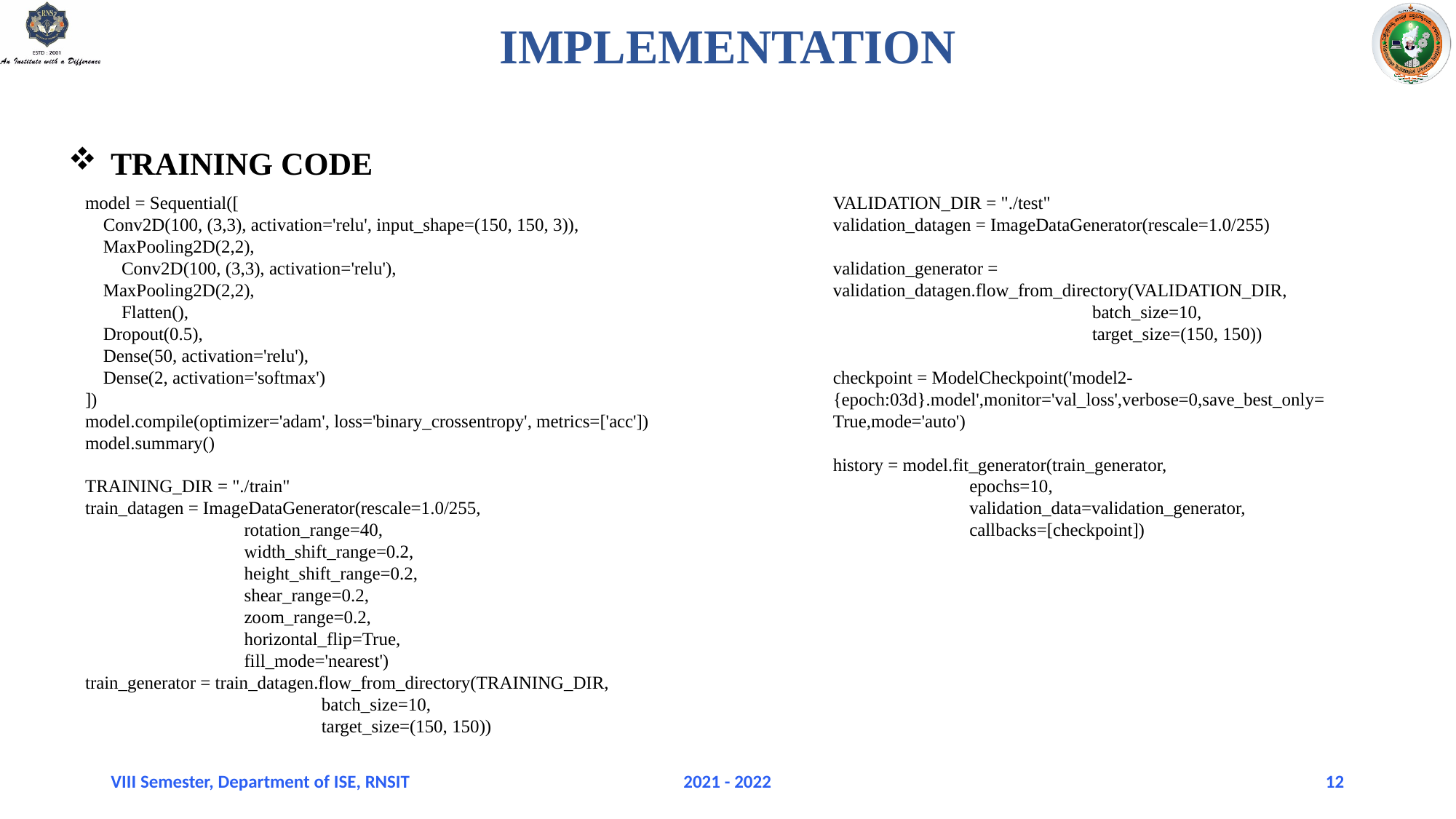

# IMPLEMENTATION
TRAINING CODE

model = Sequential([
    Conv2D(100, (3,3), activation='relu', input_shape=(150, 150, 3)),
    MaxPooling2D(2,2),
        Conv2D(100, (3,3), activation='relu'),
    MaxPooling2D(2,2),
        Flatten(),
    Dropout(0.5),
    Dense(50, activation='relu'),
    Dense(2, activation='softmax')
])
model.compile(optimizer='adam', loss='binary_crossentropy', metrics=['acc'])
model.summary()

TRAINING_DIR = "./train"
train_datagen = ImageDataGenerator(rescale=1.0/255,
                                   rotation_range=40,
                                   width_shift_range=0.2,
                                   height_shift_range=0.2,
                                   shear_range=0.2,
                                   zoom_range=0.2,
                                   horizontal_flip=True,
                                   fill_mode='nearest')
train_generator = train_datagen.flow_from_directory(TRAINING_DIR,
                                                    batch_size=10,
                                                    target_size=(150, 150))

VALIDATION_DIR = "./test"
validation_datagen = ImageDataGenerator(rescale=1.0/255)

validation_generator = validation_datagen.flow_from_directory(VALIDATION_DIR,
                                                         batch_size=10,
                                                         target_size=(150, 150))

checkpoint = ModelCheckpoint('model2-{epoch:03d}.model',monitor='val_loss',verbose=0,save_best_only=True,mode='auto')

history = model.fit_generator(train_generator,
                              epochs=10,
                              validation_data=validation_generator,
                              callbacks=[checkpoint])

VIII Semester, Department of ISE, RNSIT
2021 - 2022
12